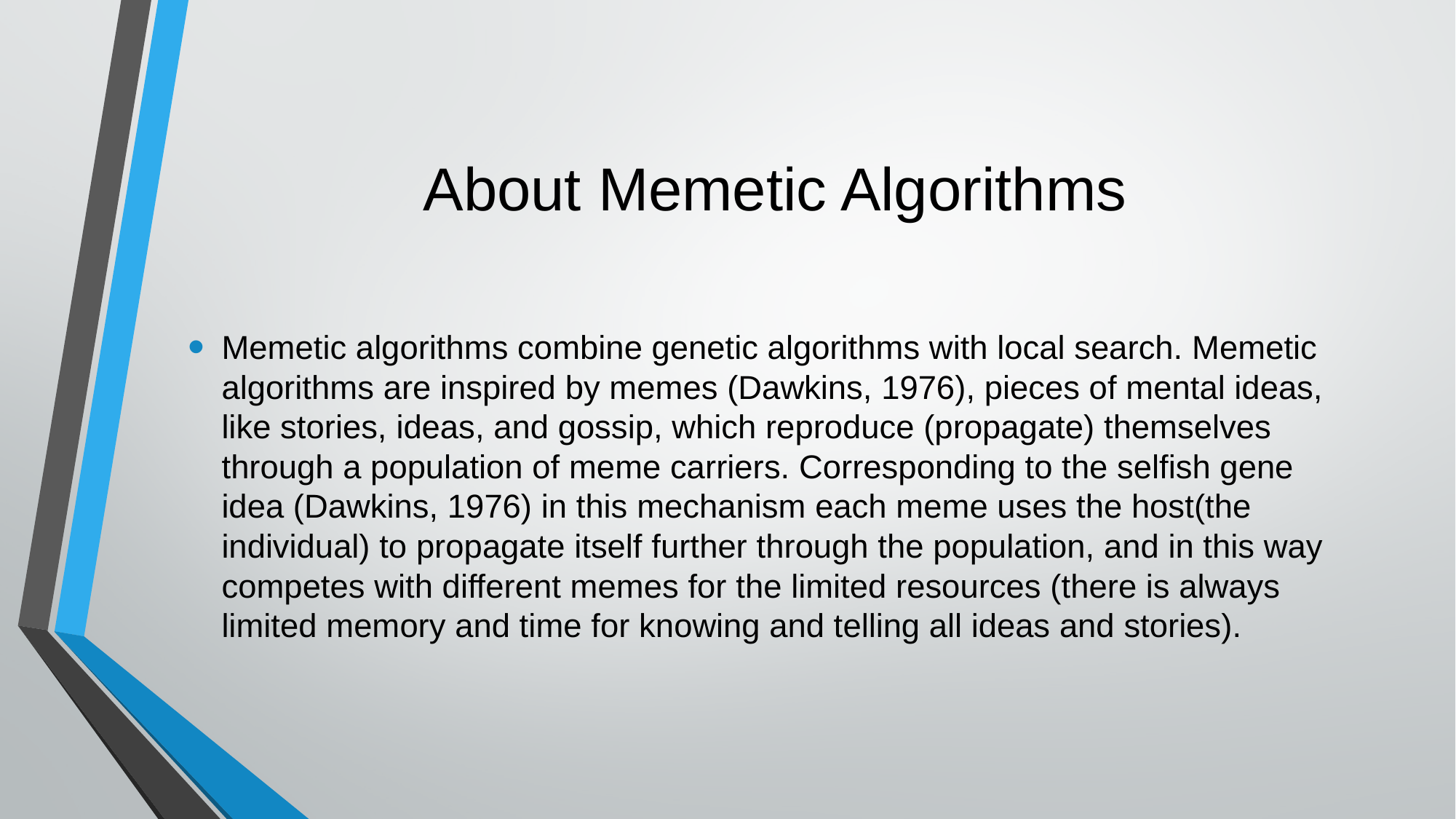

# About Memetic Algorithms
Memetic algorithms combine genetic algorithms with local search. Memetic algorithms are inspired by memes (Dawkins, 1976), pieces of mental ideas, like stories, ideas, and gossip, which reproduce (propagate) themselves through a population of meme carriers. Corresponding to the selfish gene idea (Dawkins, 1976) in this mechanism each meme uses the host(the individual) to propagate itself further through the population, and in this way competes with different memes for the limited resources (there is always limited memory and time for knowing and telling all ideas and stories).